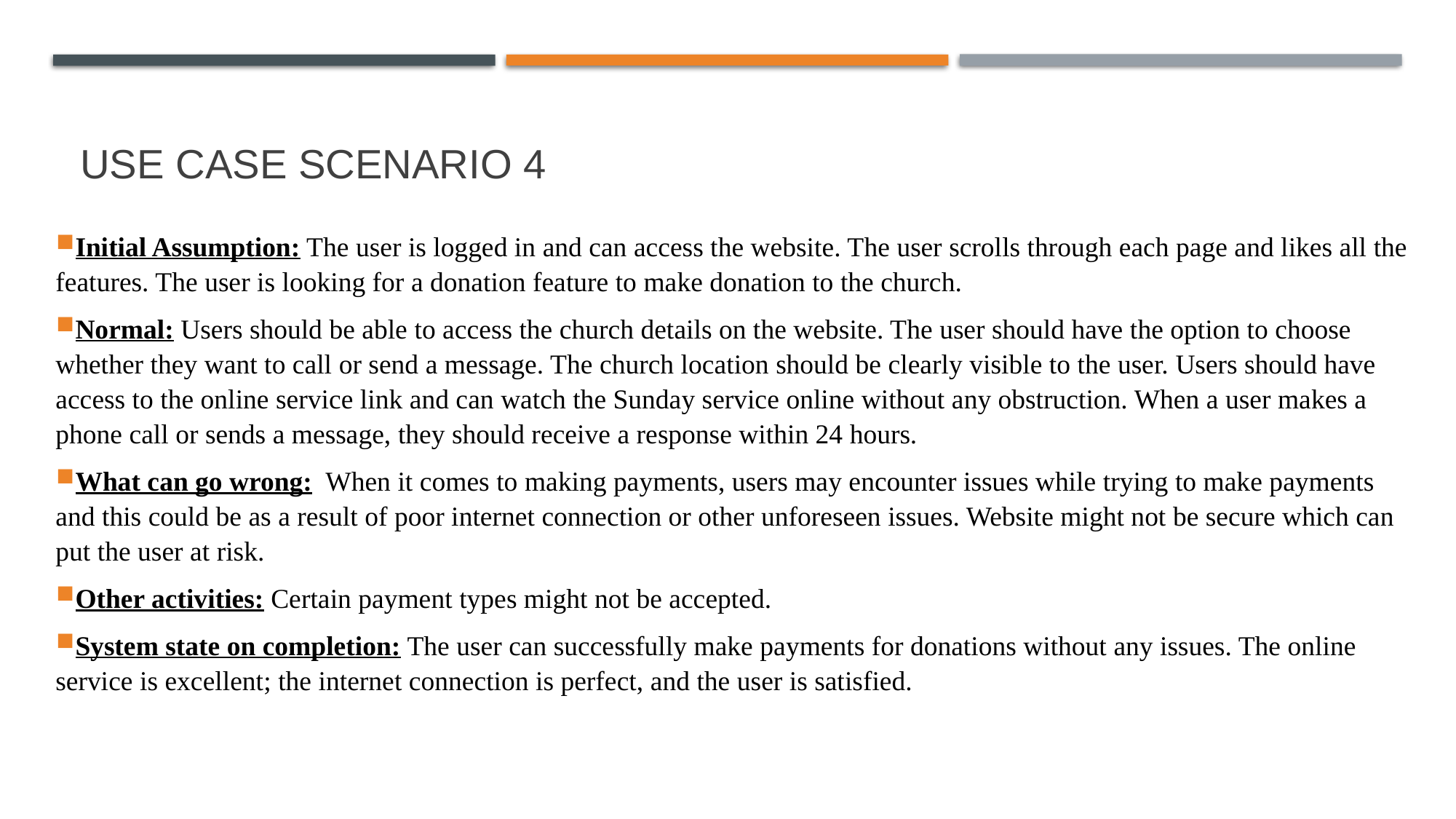

# USE case scenario 4
Initial Assumption: The user is logged in and can access the website. The user scrolls through each page and likes all the features. The user is looking for a donation feature to make donation to the church.
Normal: Users should be able to access the church details on the website. The user should have the option to choose whether they want to call or send a message. The church location should be clearly visible to the user. Users should have access to the online service link and can watch the Sunday service online without any obstruction. When a user makes a phone call or sends a message, they should receive a response within 24 hours.
What can go wrong:  When it comes to making payments, users may encounter issues while trying to make payments and this could be as a result of poor internet connection or other unforeseen issues. Website might not be secure which can put the user at risk.
Other activities: Certain payment types might not be accepted.
System state on completion: The user can successfully make payments for donations without any issues. The online service is excellent; the internet connection is perfect, and the user is satisfied.